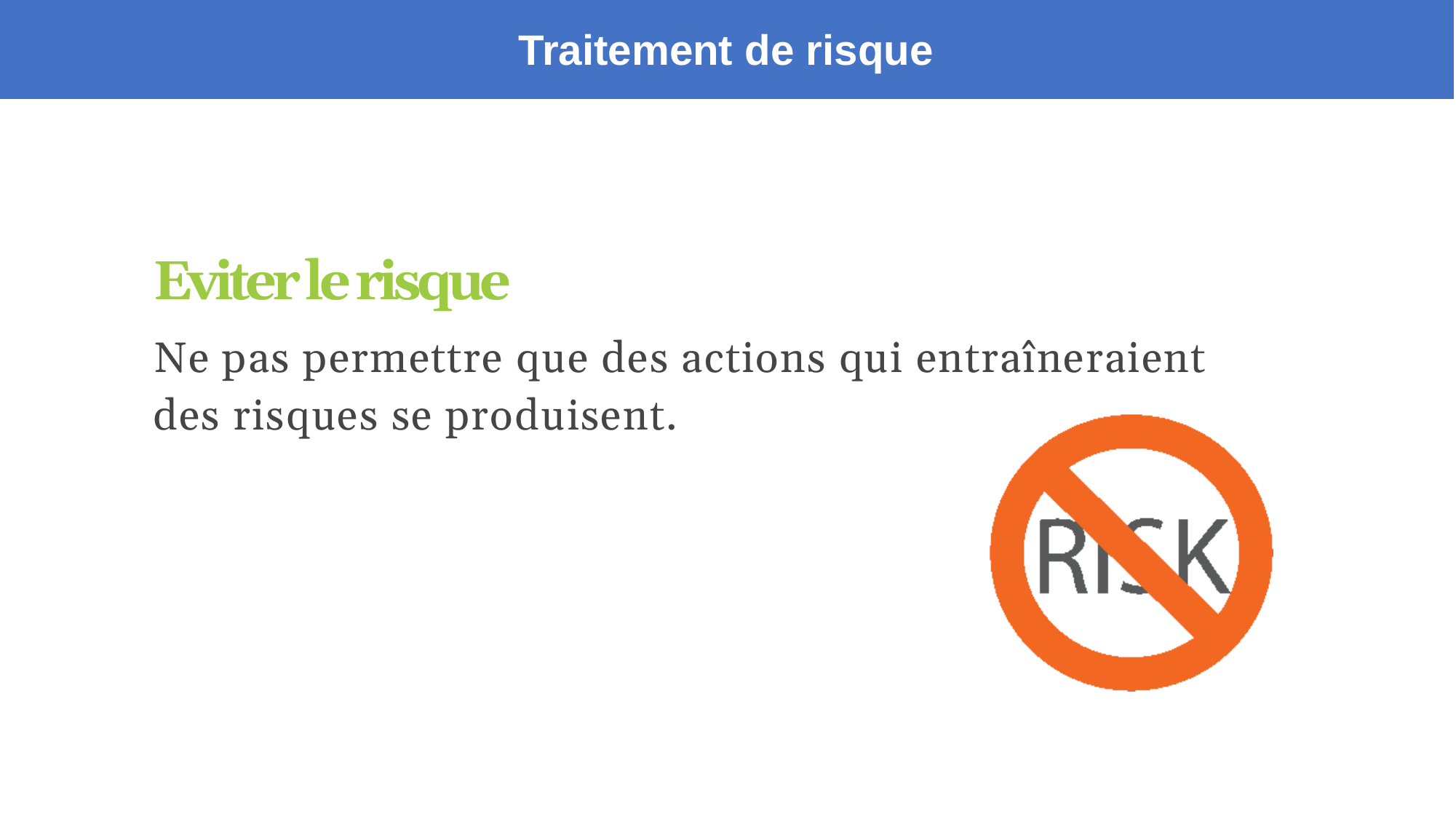

Traitement de risque
Eviter le risque
Ne pas permettre que des actions qui entraîneraient des risques se produisent.